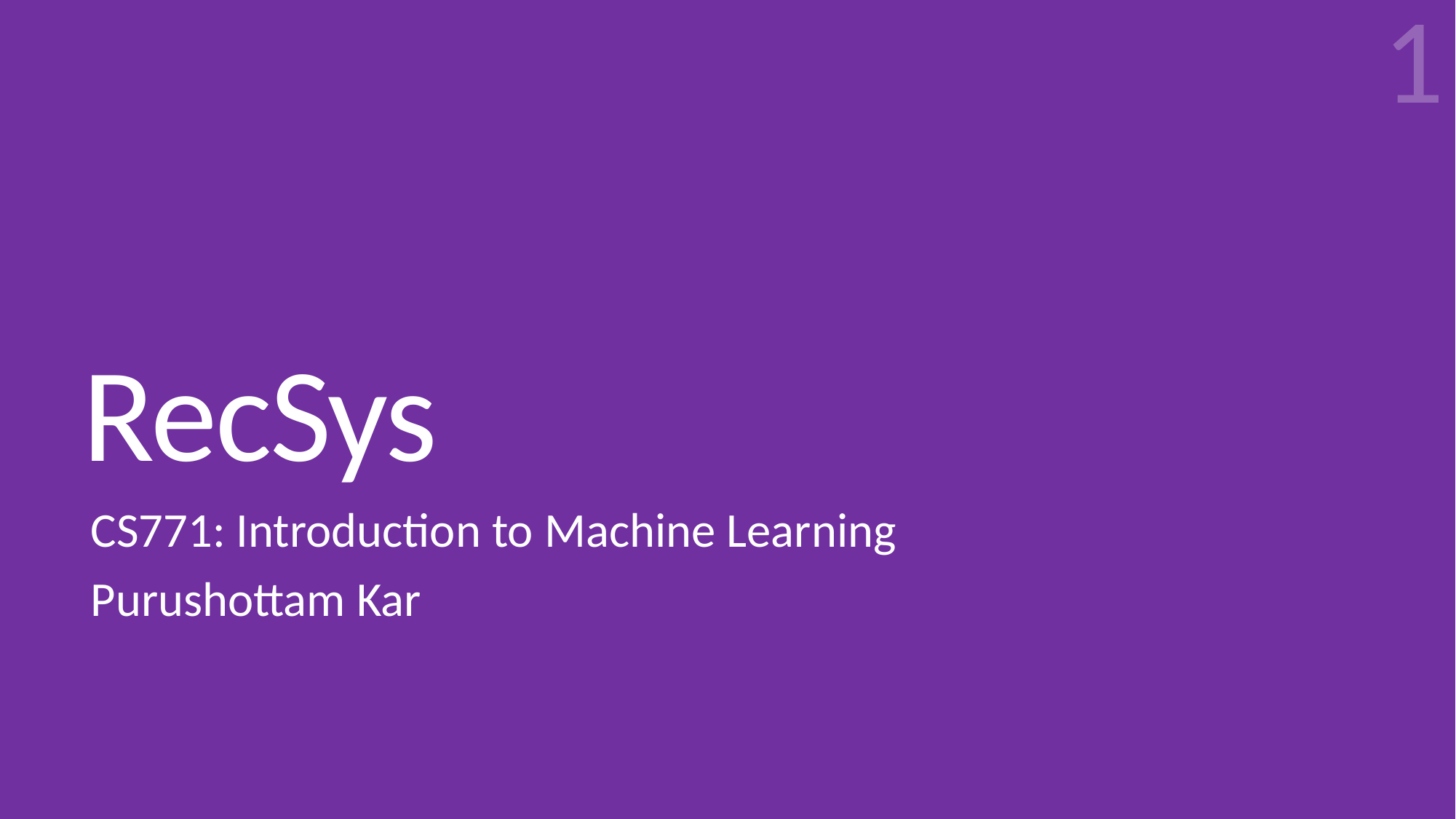

1
# RecSys
CS771: Introduction to Machine Learning
Purushottam Kar